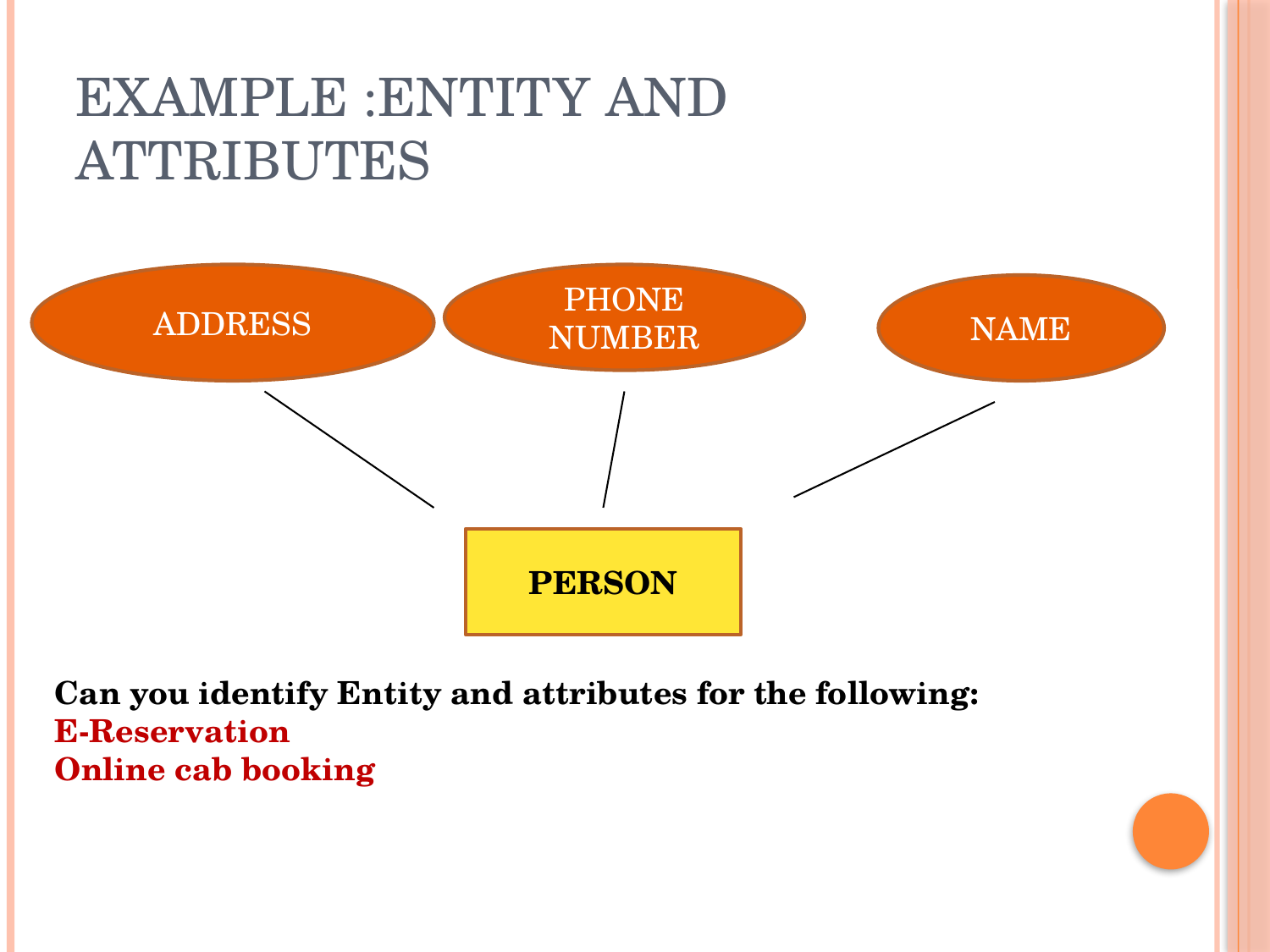

# Example :Entity and attributes
ADDRESS
PHONE NUMBER
NAME
PERSON
Can you identify Entity and attributes for the following:
E-Reservation
Online cab booking